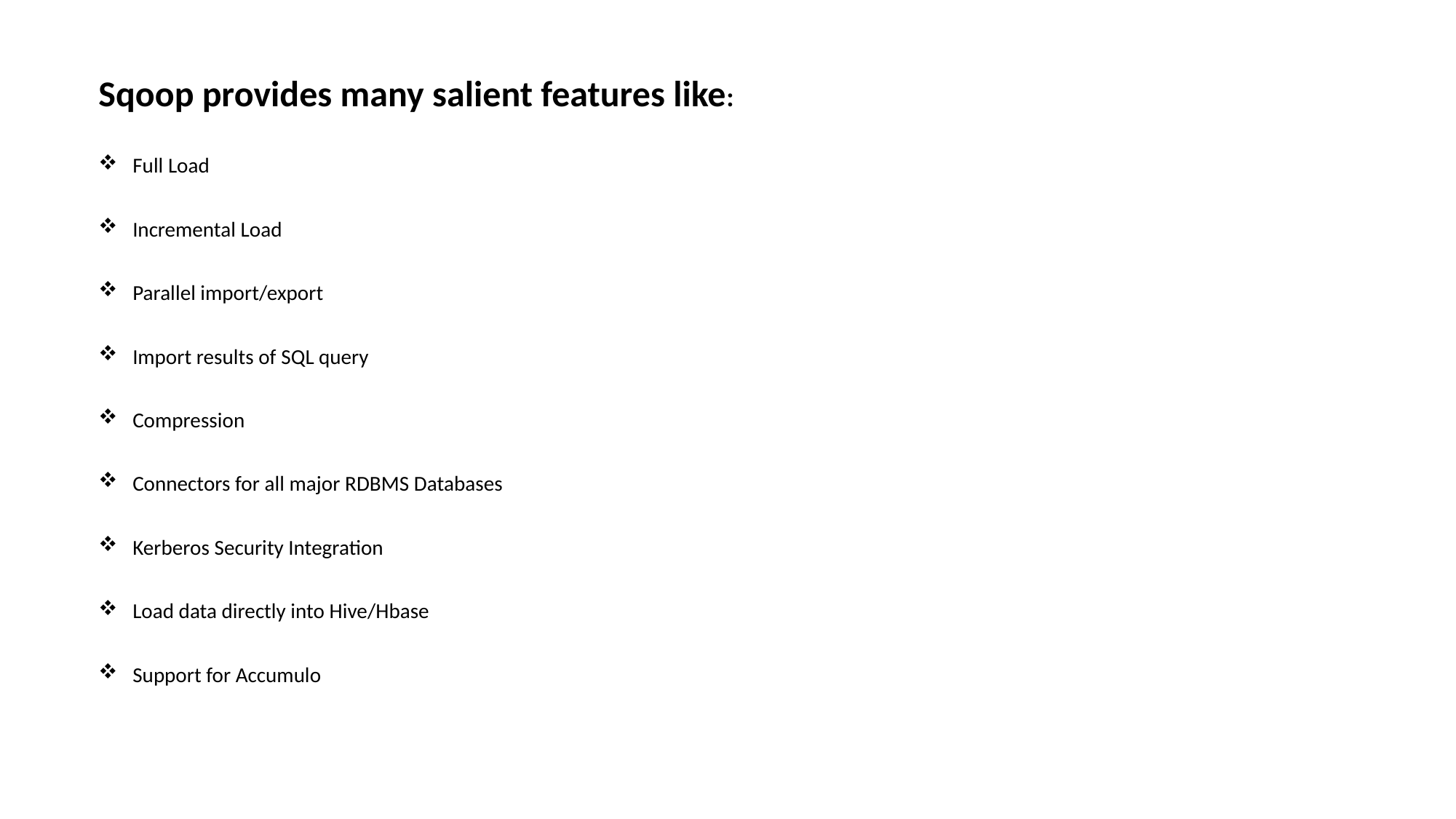

Sqoop provides many salient features like:
Full Load
Incremental Load
Parallel import/export
Import results of SQL query
Compression
Connectors for all major RDBMS Databases
Kerberos Security Integration
Load data directly into Hive/Hbase
Support for Accumulo